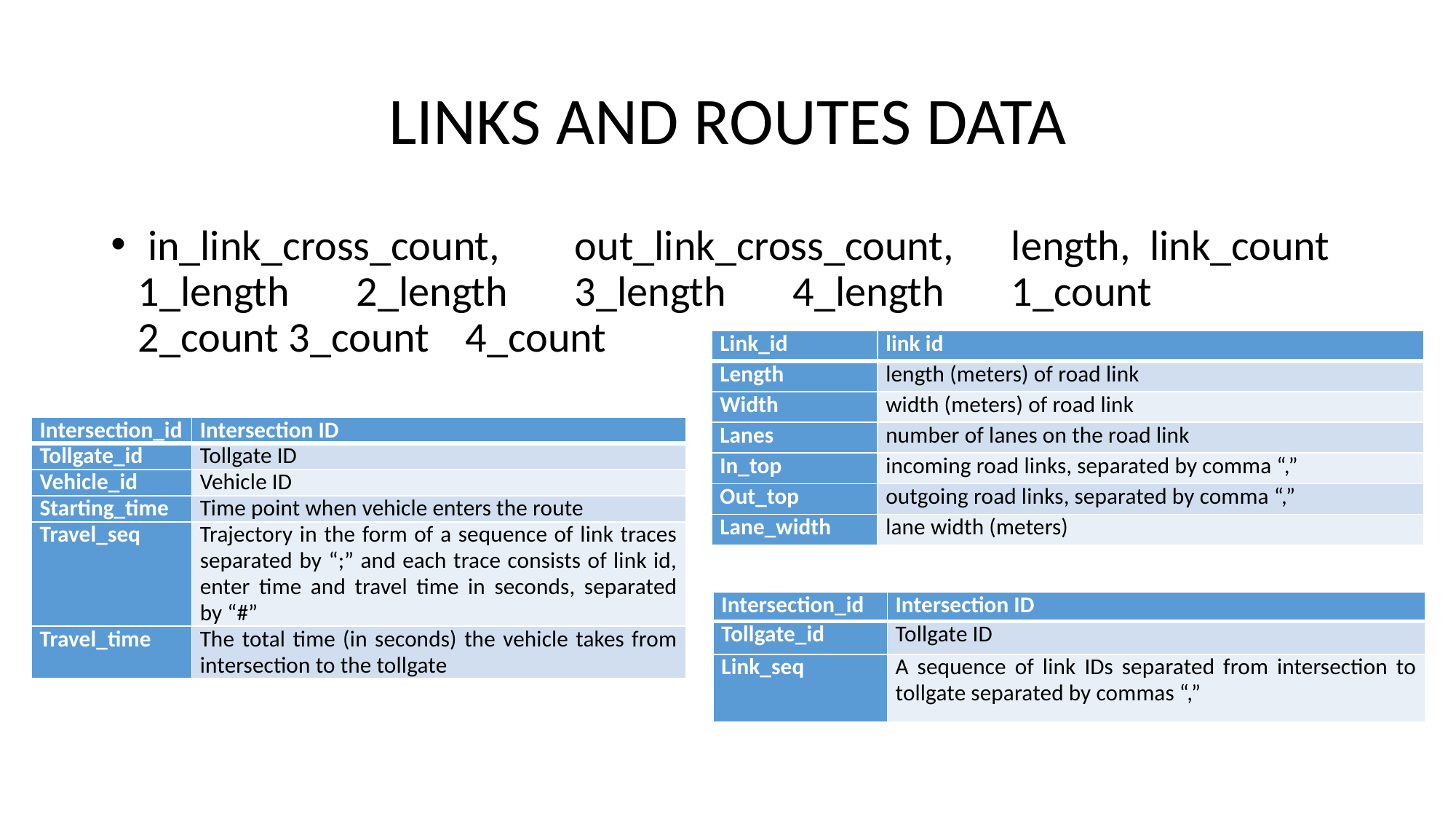

# LINKS AND ROUTES DATA
 in_link_cross_count,	out_link_cross_count,	length,  link_count 1_length	2_length	3_length	4_length	1_count	2_count 3_count	4_count

| Link\_id | link id |
| --- | --- |
| Length | length (meters) of road link |
| Width | width (meters) of road link |
| Lanes | number of lanes on the road link |
| In\_top | incoming road links, separated by comma “,” |
| Out\_top | outgoing road links, separated by comma “,” |
| Lane\_width | lane width (meters) |
| Intersection\_id | Intersection ID |
| --- | --- |
| Tollgate\_id | Tollgate ID |
| Vehicle\_id | Vehicle ID |
| Starting\_time | Time point when vehicle enters the route |
| Travel\_seq | Trajectory in the form of a sequence of link traces separated by “;” and each trace consists of link id, enter time and travel time in seconds, separated by “#” |
| Travel\_time | The total time (in seconds) the vehicle takes from intersection to the tollgate |
| Intersection\_id | Intersection ID |
| --- | --- |
| Tollgate\_id | Tollgate ID |
| Link\_seq | A sequence of link IDs separated from intersection to tollgate separated by commas “,” |